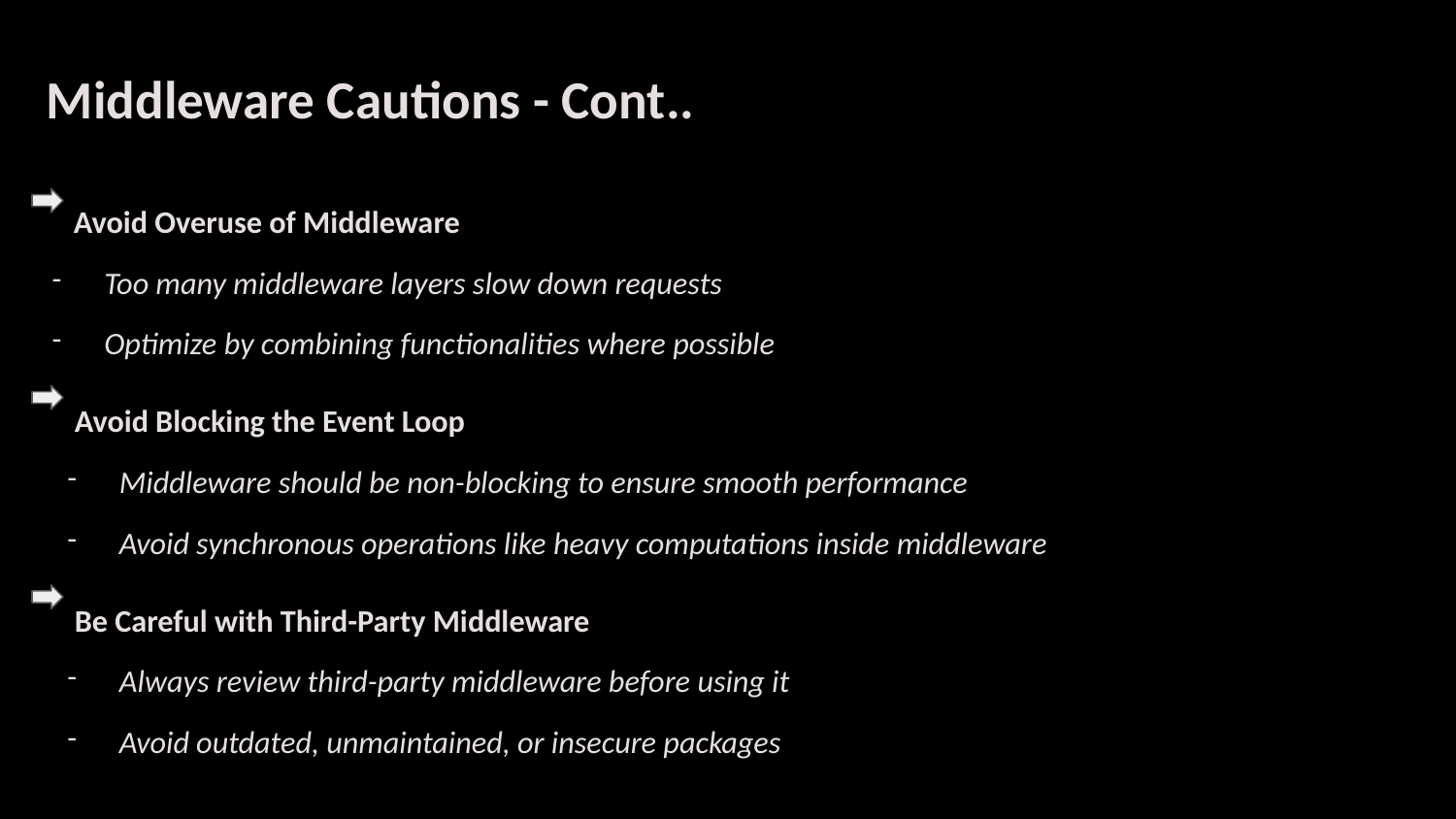

Middleware Cautions - Cont..
      Avoid Overuse of Middleware
Too many middleware layers slow down requests
Optimize by combining functionalities where possible

    Avoid Blocking the Event Loop
Middleware should be non-blocking to ensure smooth performance
Avoid synchronous operations like heavy computations inside middleware

    Be Careful with Third-Party Middleware
Always review third-party middleware before using it
Avoid outdated, unmaintained, or insecure packages